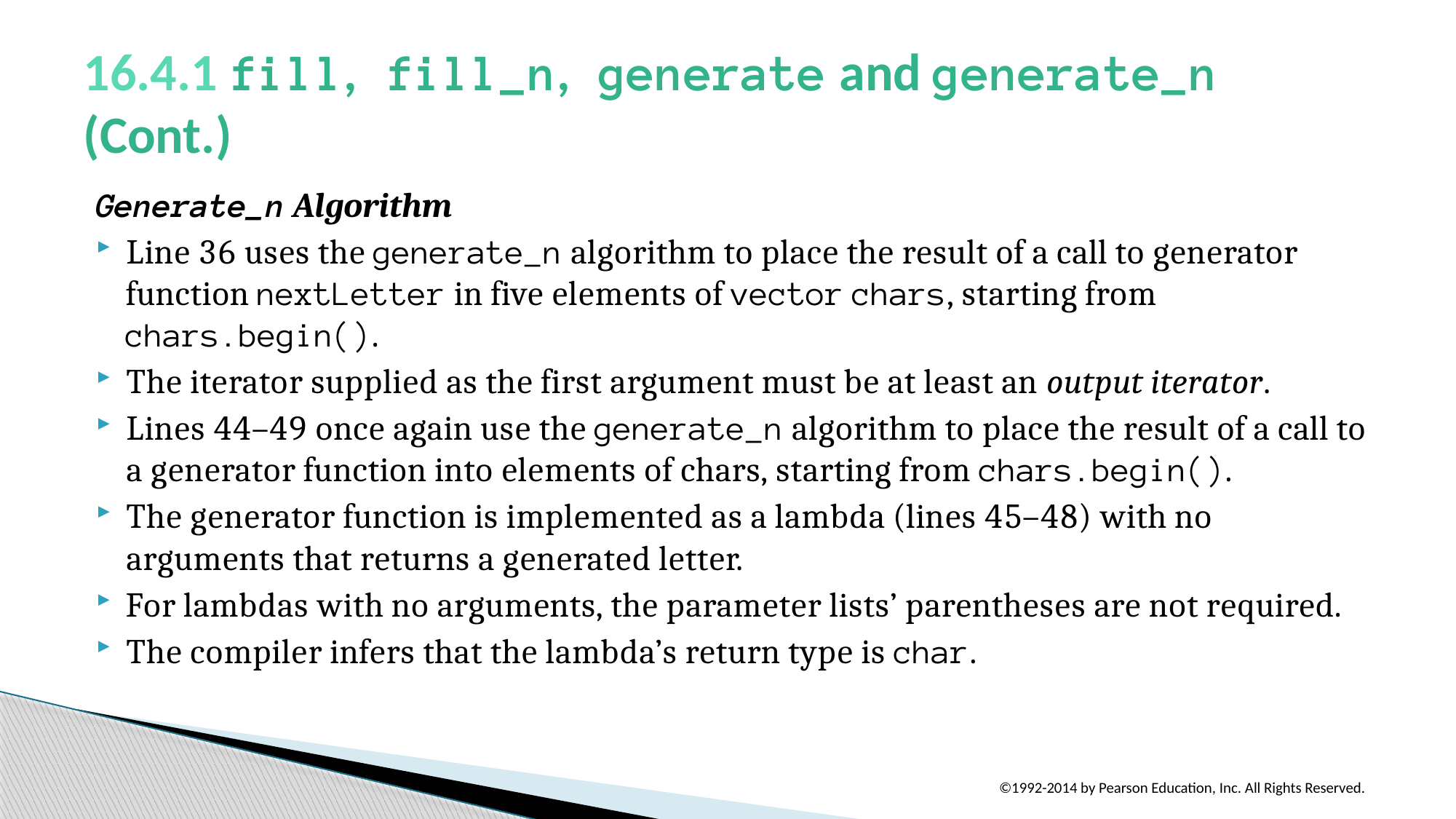

# 16.4.1 fill, fill_n, generate and generate_n (Cont.)
Generate_n Algorithm
Line 36 uses the generate_n algorithm to place the result of a call to generator function nextLetter in five elements of vector chars, starting from chars.begin().
The iterator supplied as the first argument must be at least an output iterator.
Lines 44–49 once again use the generate_n algorithm to place the result of a call to a generator function into elements of chars, starting from chars.begin().
The generator function is implemented as a lambda (lines 45–48) with no arguments that returns a generated letter.
For lambdas with no arguments, the parameter lists’ parentheses are not required.
The compiler infers that the lambda’s return type is char.
©1992-2014 by Pearson Education, Inc. All Rights Reserved.